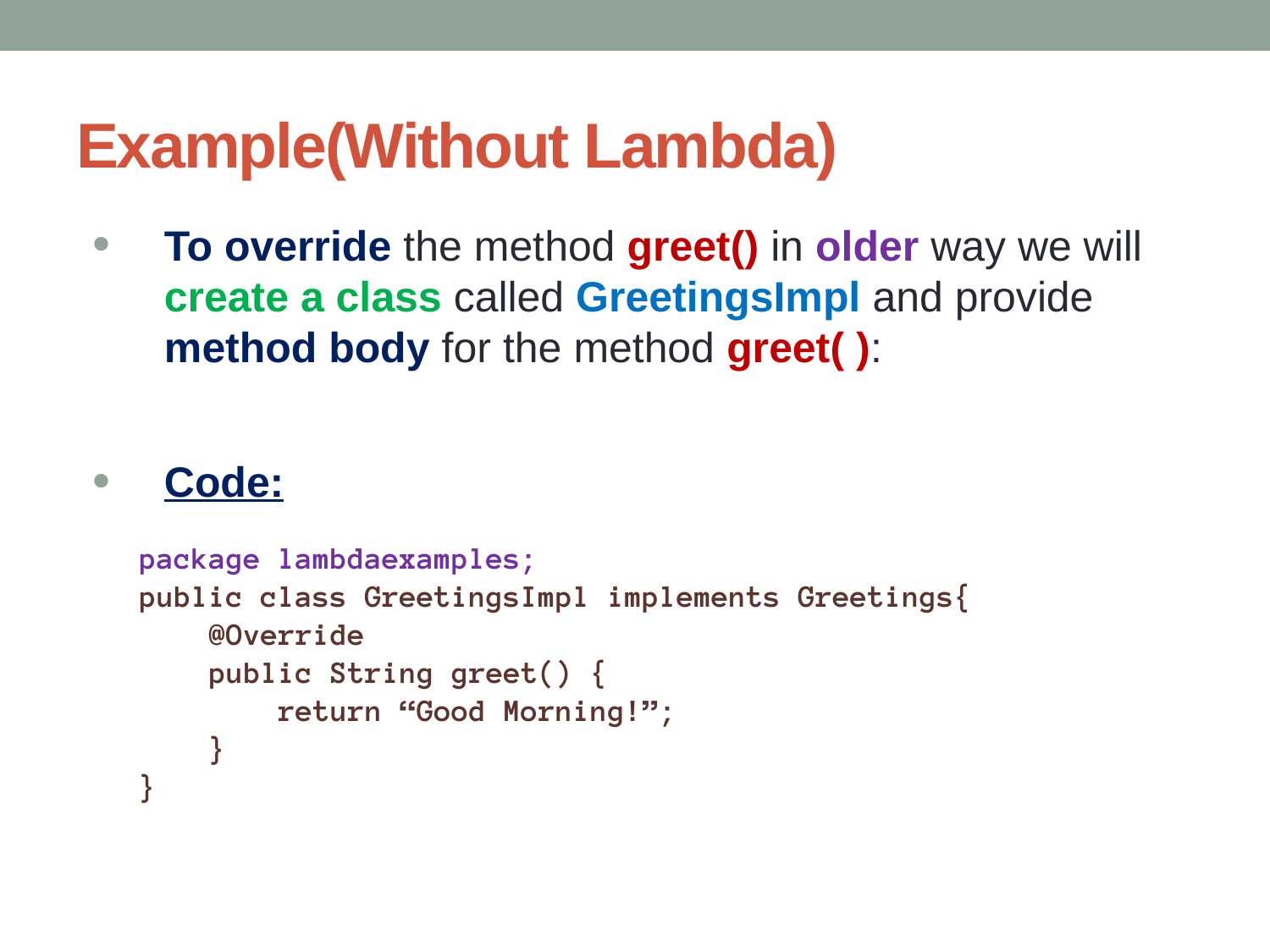

# Example(Without Lambda)
To override the method greet() in older way we will create a class called GreetingsImpl and provide method body for the method greet( ):

Code:

package lambdaexamples;
public class GreetingsImpl implements Greetings{
    @Override
    public String greet() {
        return “Good Morning!”;
    }
}